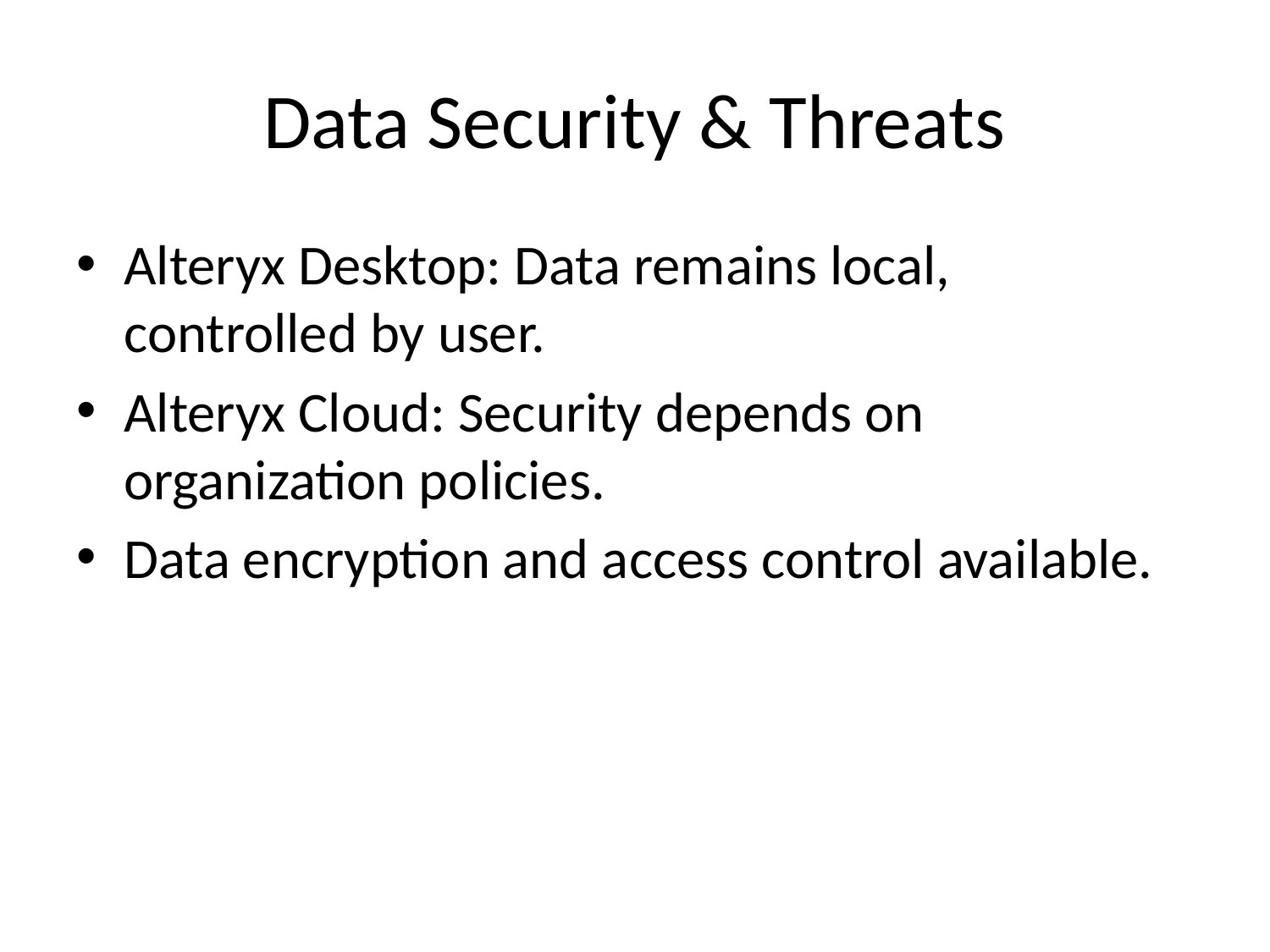

# Data Security & Threats
Alteryx Desktop: Data remains local, controlled by user.
Alteryx Cloud: Security depends on organization policies.
Data encryption and access control available.